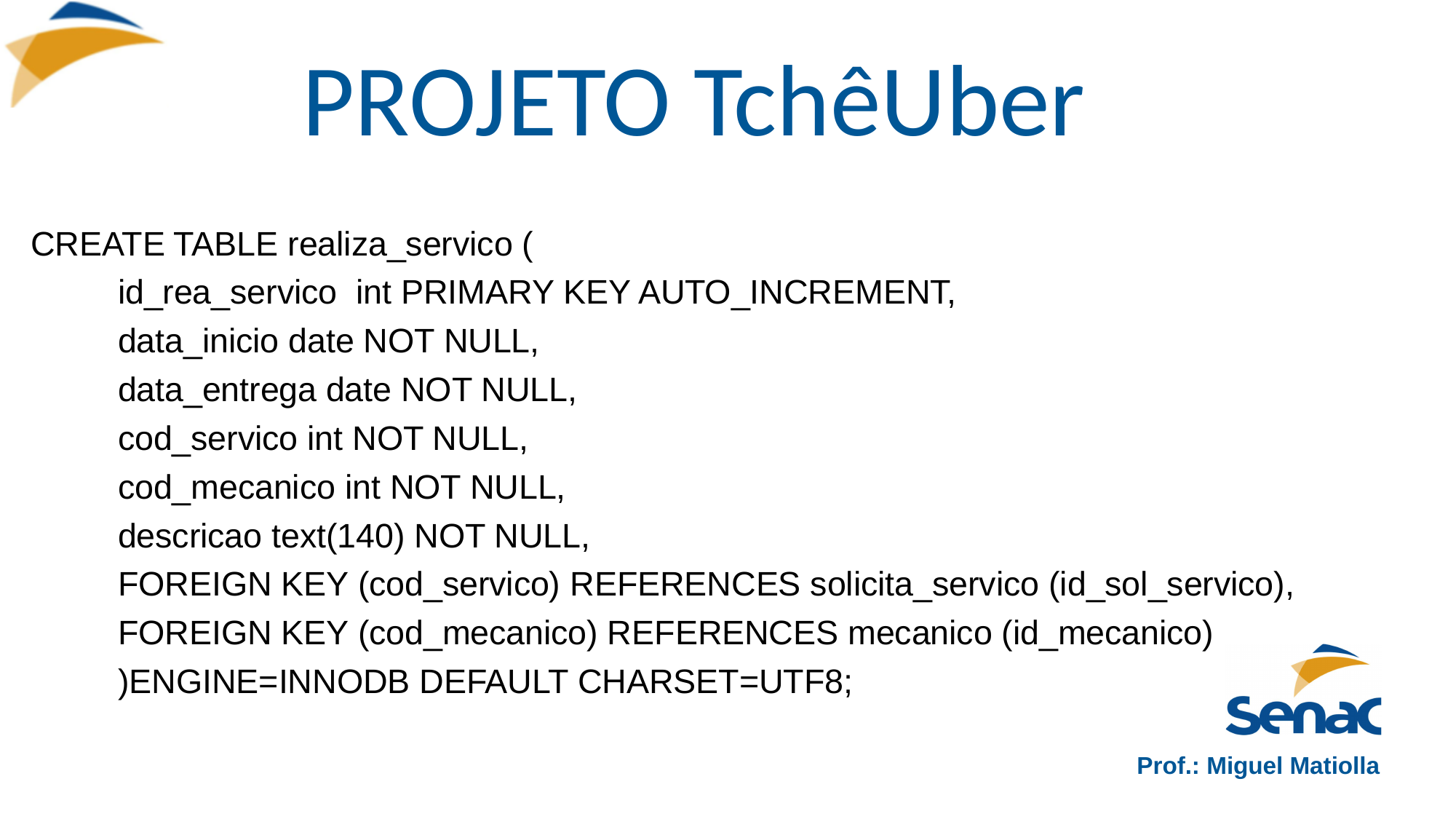

# PROJETO TchêUber
CREATE TABLE realiza_servico (
	id_rea_servico  int PRIMARY KEY AUTO_INCREMENT,
	data_inicio date NOT NULL,
	data_entrega date NOT NULL,
	cod_servico int NOT NULL,
	cod_mecanico int NOT NULL,
	descricao text(140) NOT NULL,
	FOREIGN KEY (cod_servico) REFERENCES solicita_servico (id_sol_servico),
	FOREIGN KEY (cod_mecanico) REFERENCES mecanico (id_mecanico)
	)ENGINE=INNODB DEFAULT CHARSET=UTF8;